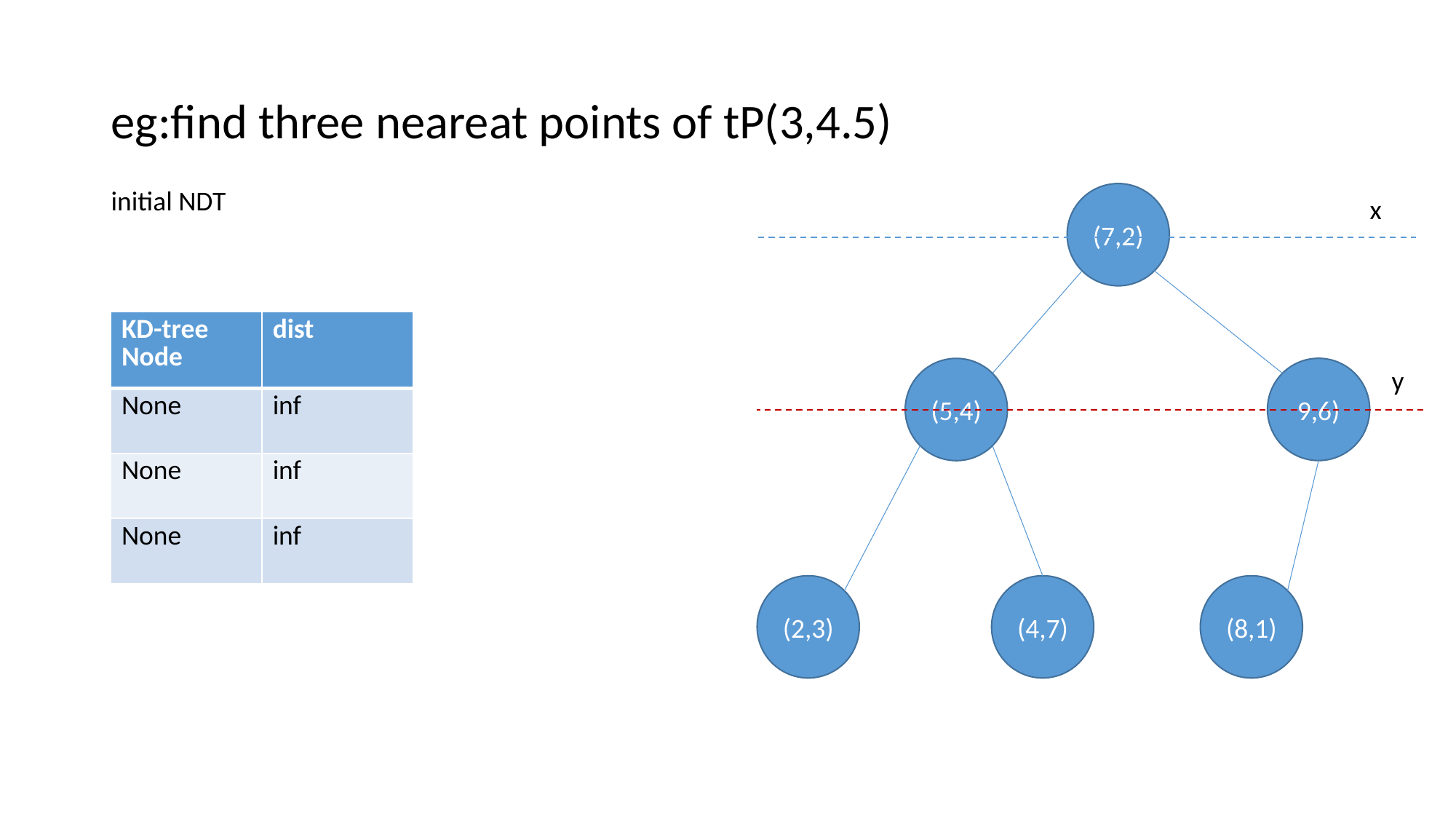

# eg:find three neareat points of tP(3,4.5)
initial NDT
(7,2)
x
| KD-tree Node | dist |
| --- | --- |
| None | inf |
| None | inf |
| None | inf |
y
9,6)
(5,4)
(2,3)
(4,7)
(8,1)